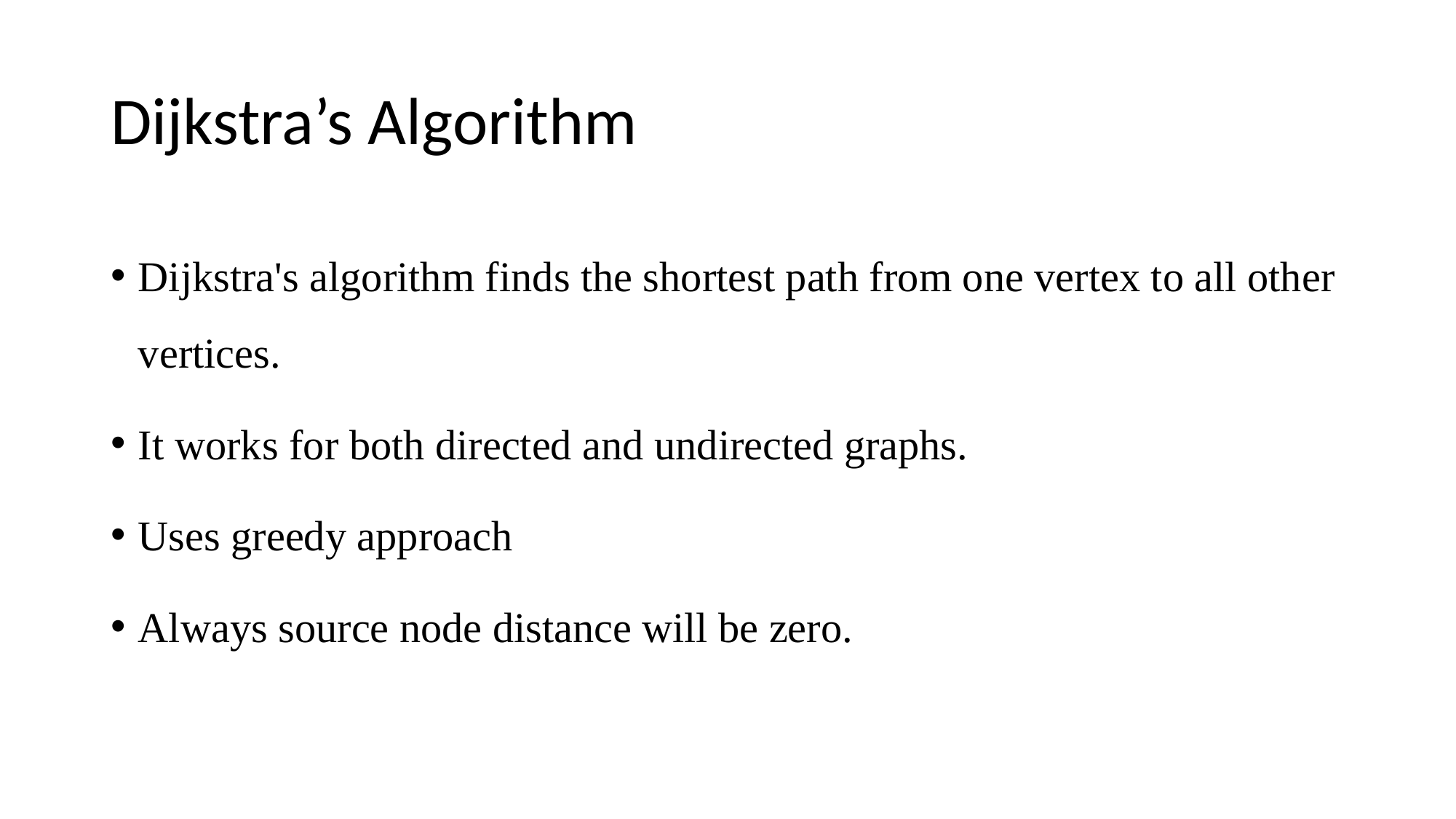

# Dijkstra’s Algorithm
Dijkstra's algorithm finds the shortest path from one vertex to all other vertices.
It works for both directed and undirected graphs.
Uses greedy approach
Always source node distance will be zero.